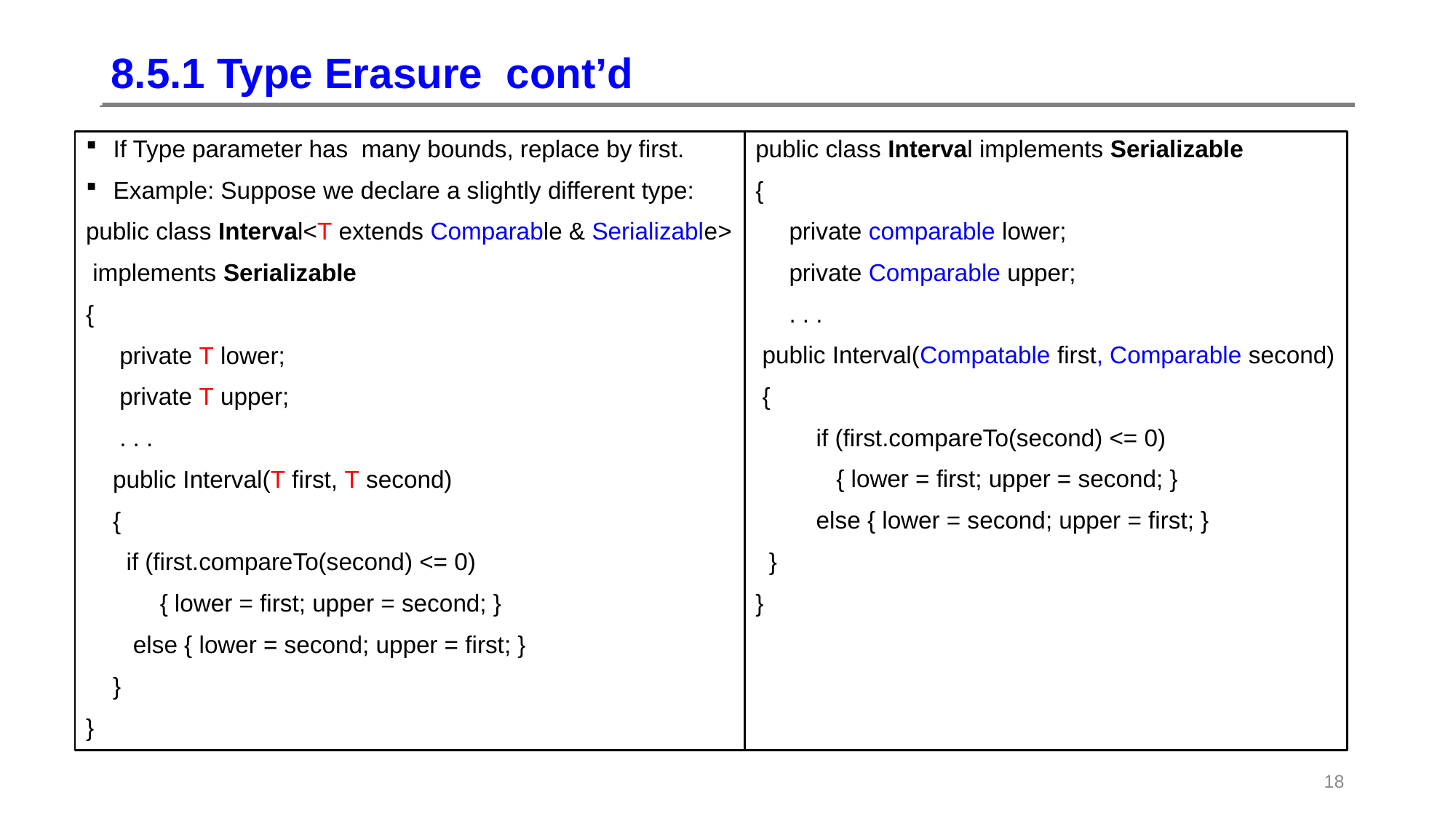

# 8.5.1 Type Erasure  cont’d
If Type parameter has  many bounds, replace by first.
Example: Suppose we declare a slightly different type:
public class Interval<T extends Comparable & Serializable>
 implements Serializable
{
     private T lower;
     private T upper;
     . . .
    public Interval(T first, T second)
    {
      if (first.compareTo(second) <= 0)
           { lower = first; upper = second; }
       else { lower = second; upper = first; }
    }
}
public class Interval implements Serializable
{
     private comparable lower;
     private Comparable upper;
     . . .
 public Interval(Compatable first, Comparable second)
 {
         if (first.compareTo(second) <= 0)
            { lower = first; upper = second; }
         else { lower = second; upper = first; }
  }
}
18